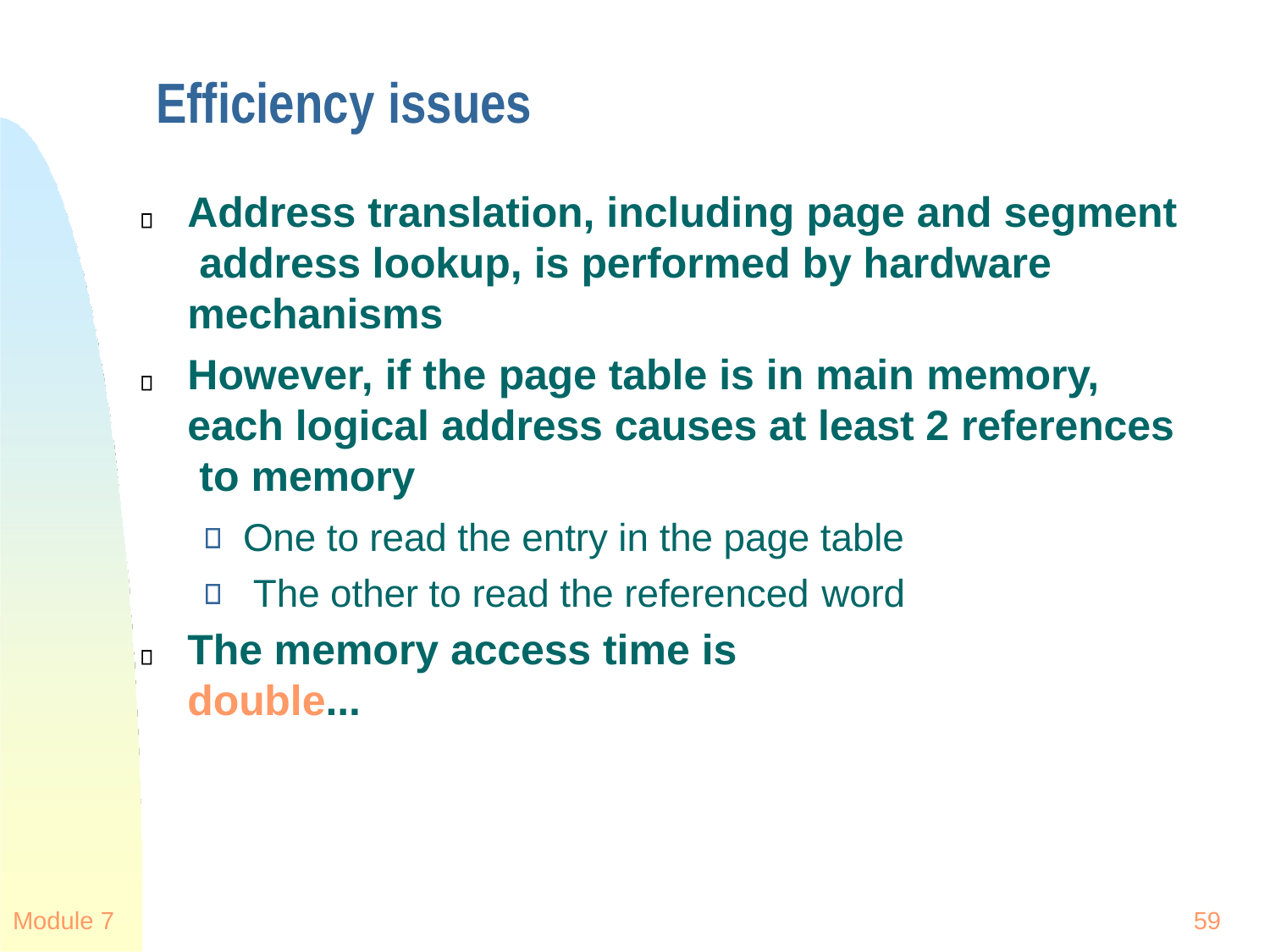

# Efficiency issues
Address translation, including page and segment  address lookup, is performed by hardware  mechanisms
However, if the page table is in main memory,  each logical address causes at least 2 references  to memory
One to read the entry in the page table  The other to read the referenced word
The memory access time is double...

Module 7
59